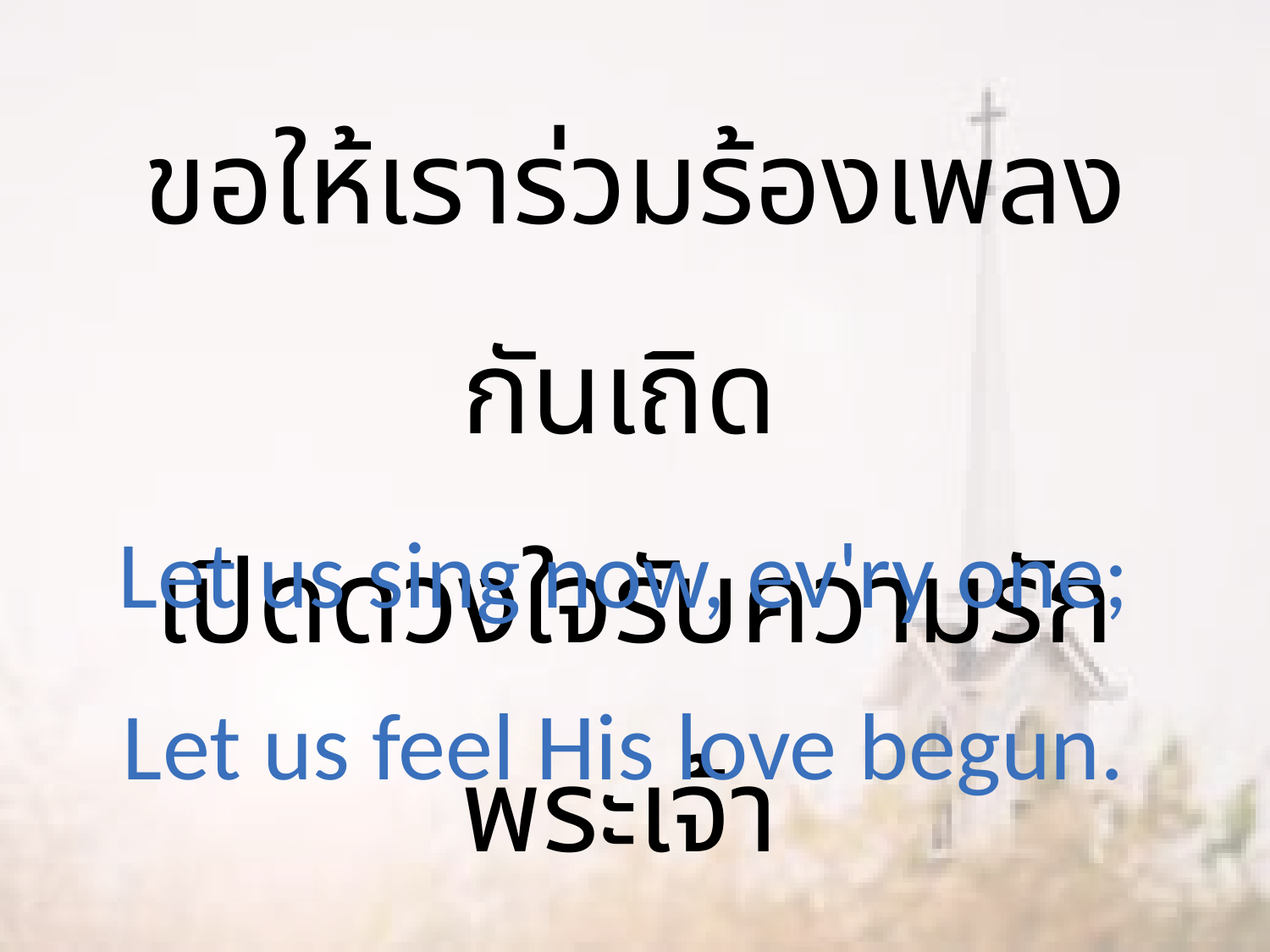

ขอให้เราร่วมร้องเพลงกันเถิด
เปิดดวงใจรับความรักพระเจ้า
Let us sing now, ev'ry one;
Let us feel His love begun.